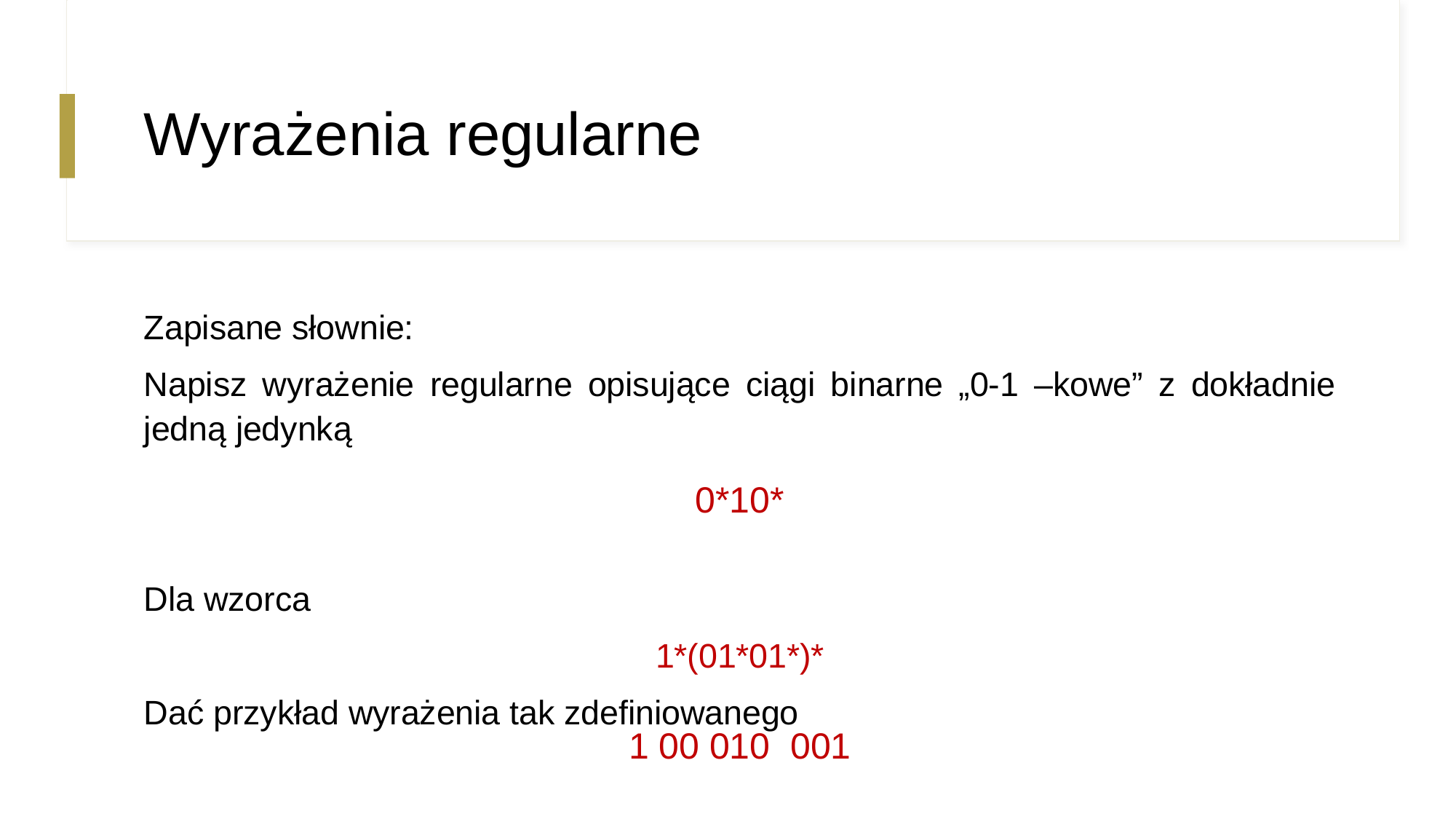

# Wyrażenia regularne
Zapisane słownie:
Napisz wyrażenie regularne opisujące ciągi binarne „0-1 –kowe” z dokładnie jedną jedynką

Dla wzorca
1*(01*01*)*
Dać przykład wyrażenia tak zdefiniowanego

0*10*
1 00 010  001